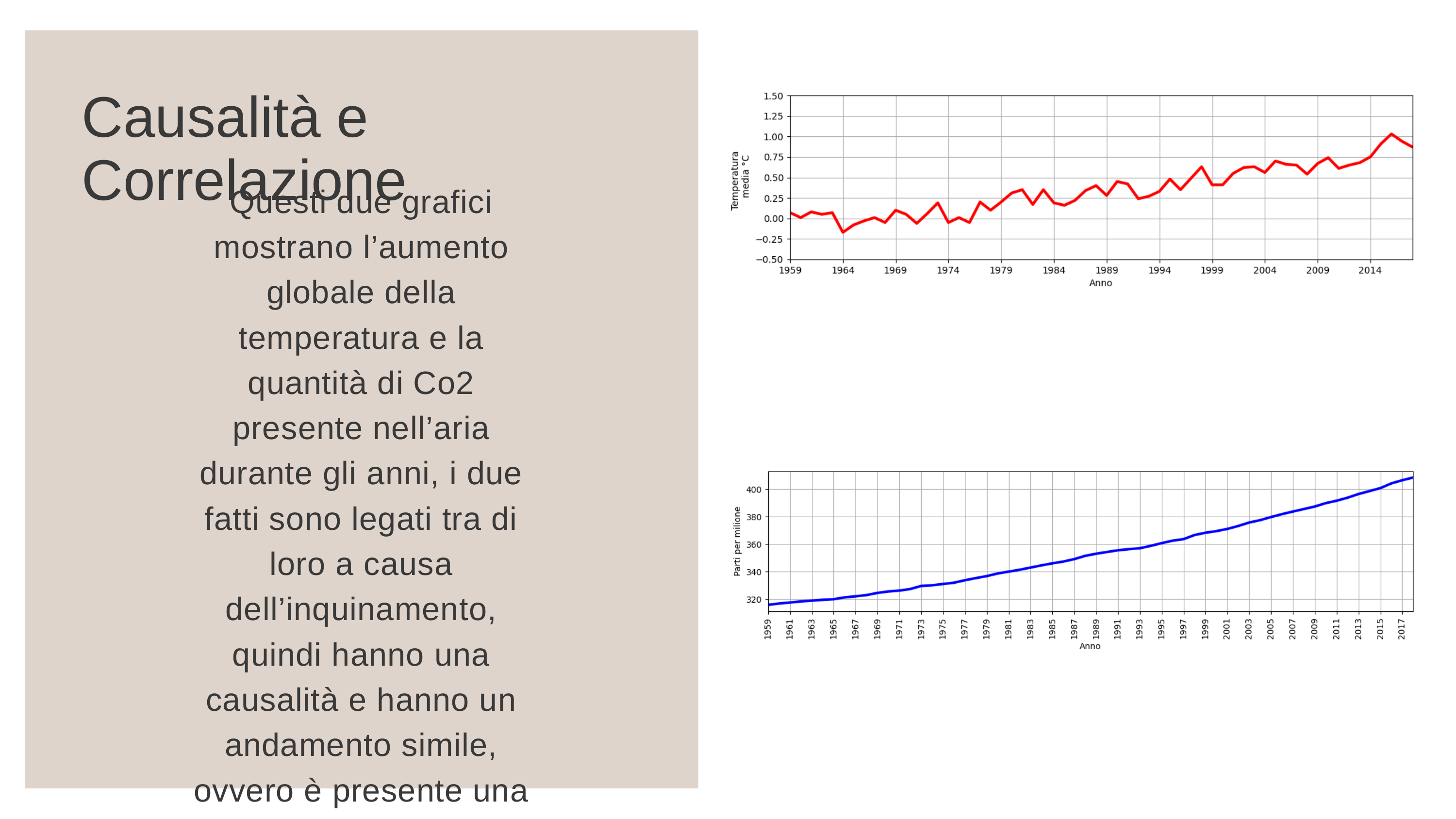

Causalità e Correlazione

Questi due grafici mostrano l’aumento globale della temperatura e la quantità di Co2 presente nell’aria durante gli anni, i due fatti sono legati tra di loro a causa dell’inquinamento, quindi hanno una causalità e hanno un andamento simile, ovvero è presente una correlazione positiva in questo caso